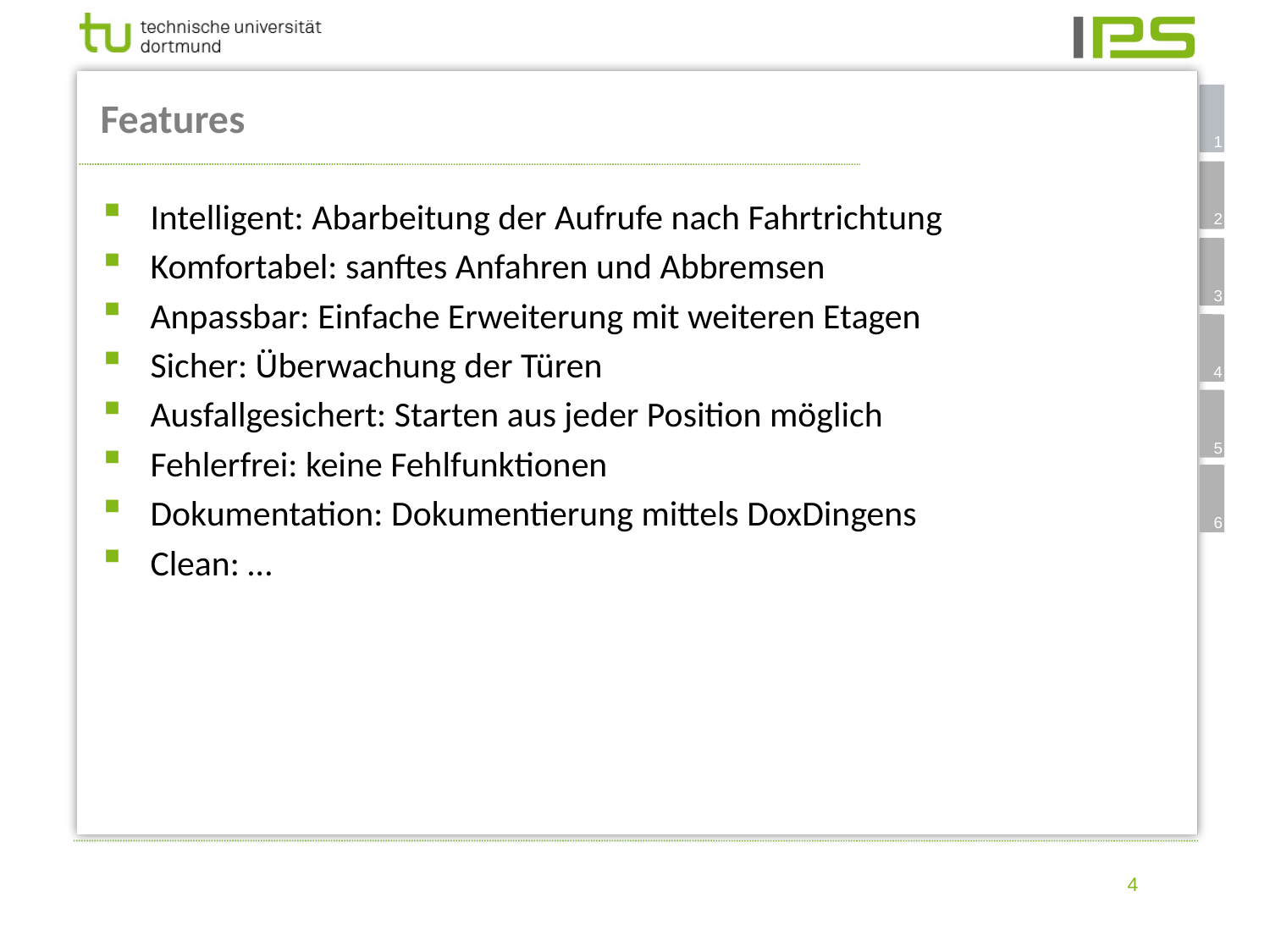

# Features
Intelligent: Abarbeitung der Aufrufe nach Fahrtrichtung
Komfortabel: sanftes Anfahren und Abbremsen
Anpassbar: Einfache Erweiterung mit weiteren Etagen
Sicher: Überwachung der Türen
Ausfallgesichert: Starten aus jeder Position möglich
Fehlerfrei: keine Fehlfunktionen
Dokumentation: Dokumentierung mittels DoxDingens
Clean: …
4